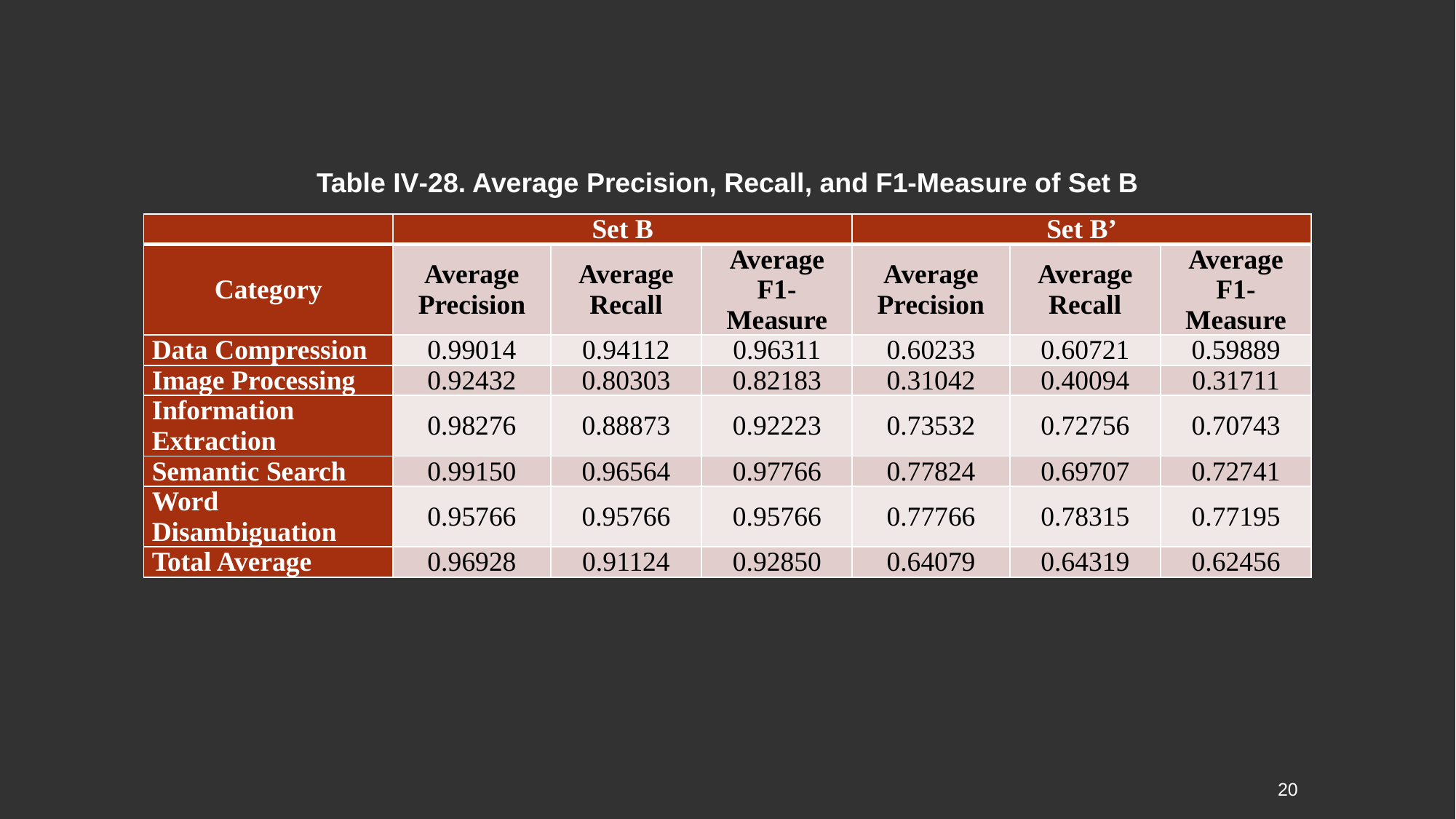

Table IV‑28. Average Precision, Recall, and F1-Measure of Set B
|  | Set B |  |  | Set B’ |  |  |
| --- | --- | --- | --- | --- | --- | --- |
| Category | Average Precision | Average Recall | Average F1-Measure | Average Precision | Average Recall | Average F1-Measure |
| Data Compression | 0.99014 | 0.94112 | 0.96311 | 0.60233 | 0.60721 | 0.59889 |
| Image Processing | 0.92432 | 0.80303 | 0.82183 | 0.31042 | 0.40094 | 0.31711 |
| Information Extraction | 0.98276 | 0.88873 | 0.92223 | 0.73532 | 0.72756 | 0.70743 |
| Semantic Search | 0.99150 | 0.96564 | 0.97766 | 0.77824 | 0.69707 | 0.72741 |
| Word Disambiguation | 0.95766 | 0.95766 | 0.95766 | 0.77766 | 0.78315 | 0.77195 |
| Total Average | 0.96928 | 0.91124 | 0.92850 | 0.64079 | 0.64319 | 0.62456 |
20